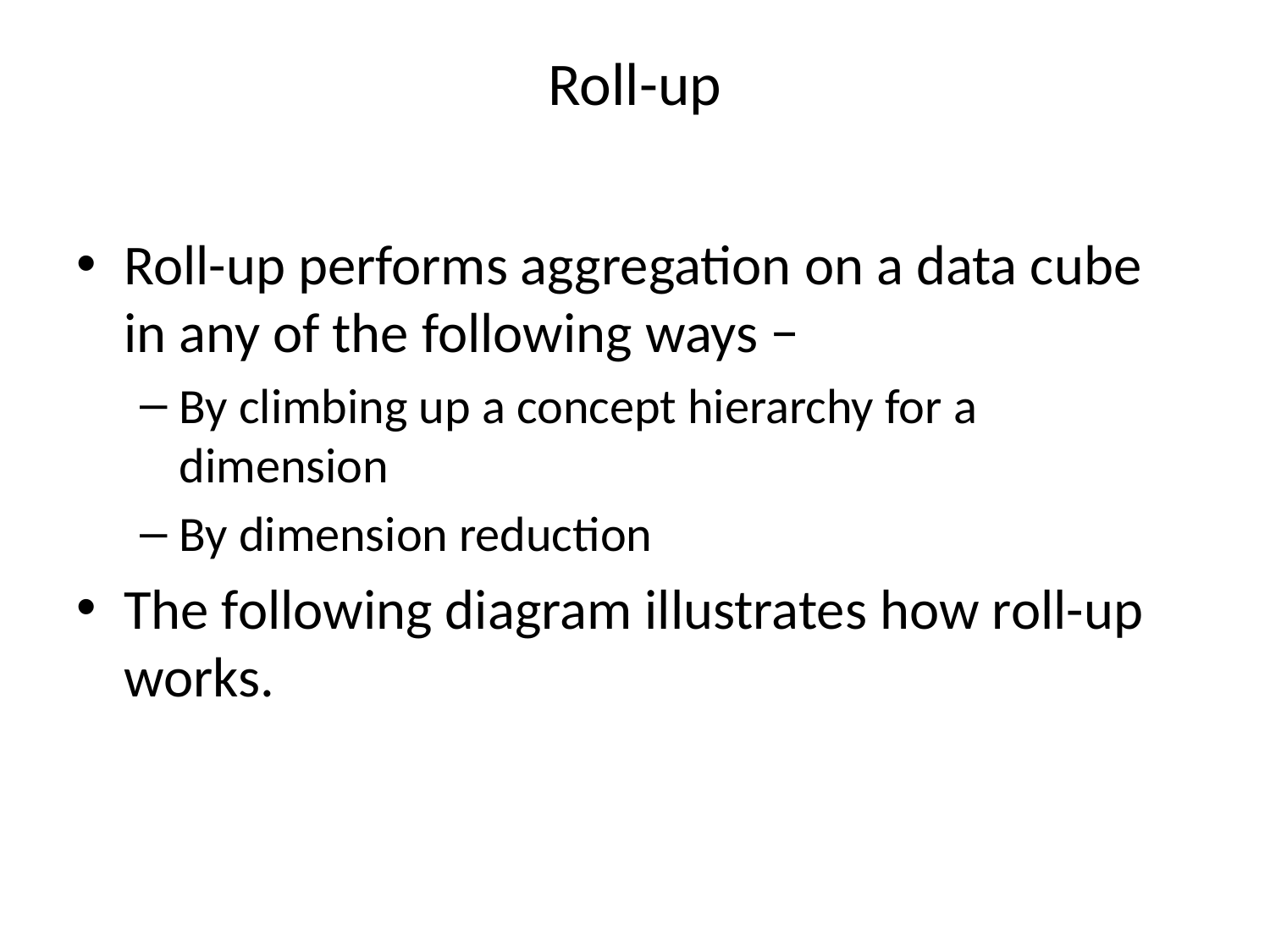

# Roll-up
Roll-up performs aggregation on a data cube in any of the following ways −
By climbing up a concept hierarchy for a dimension
By dimension reduction
The following diagram illustrates how roll-up works.